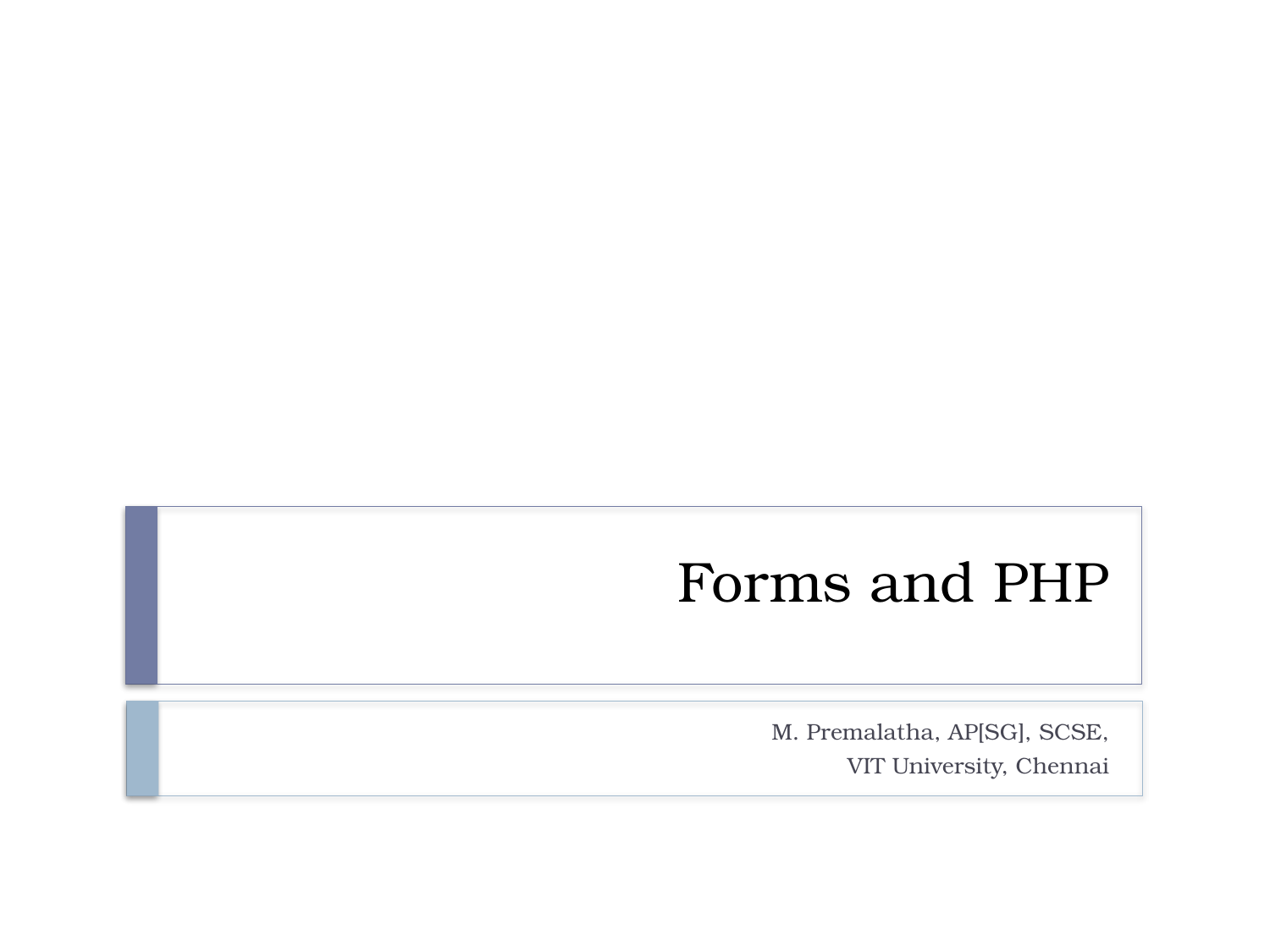

# Forms and PHP
M. Premalatha, AP[SG], SCSE,
VIT University, Chennai